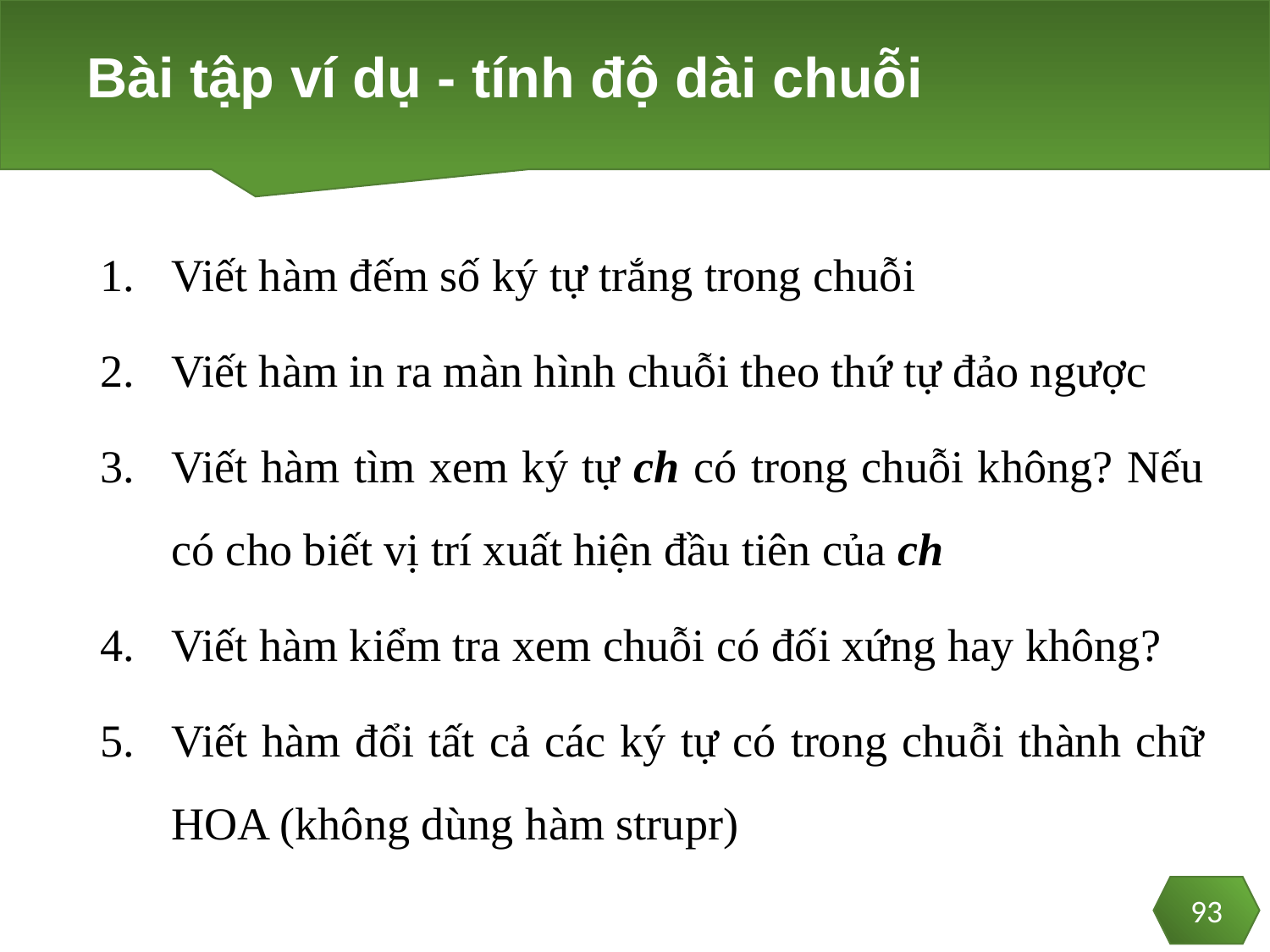

# Bài tập ví dụ - tính độ dài chuỗi
Viết hàm đếm số ký tự trắng trong chuỗi
Viết hàm in ra màn hình chuỗi theo thứ tự đảo ngược
Viết hàm tìm xem ký tự ch có trong chuỗi không? Nếu có cho biết vị trí xuất hiện đầu tiên của ch
Viết hàm kiểm tra xem chuỗi có đối xứng hay không?
Viết hàm đổi tất cả các ký tự có trong chuỗi thành chữ HOA (không dùng hàm strupr)